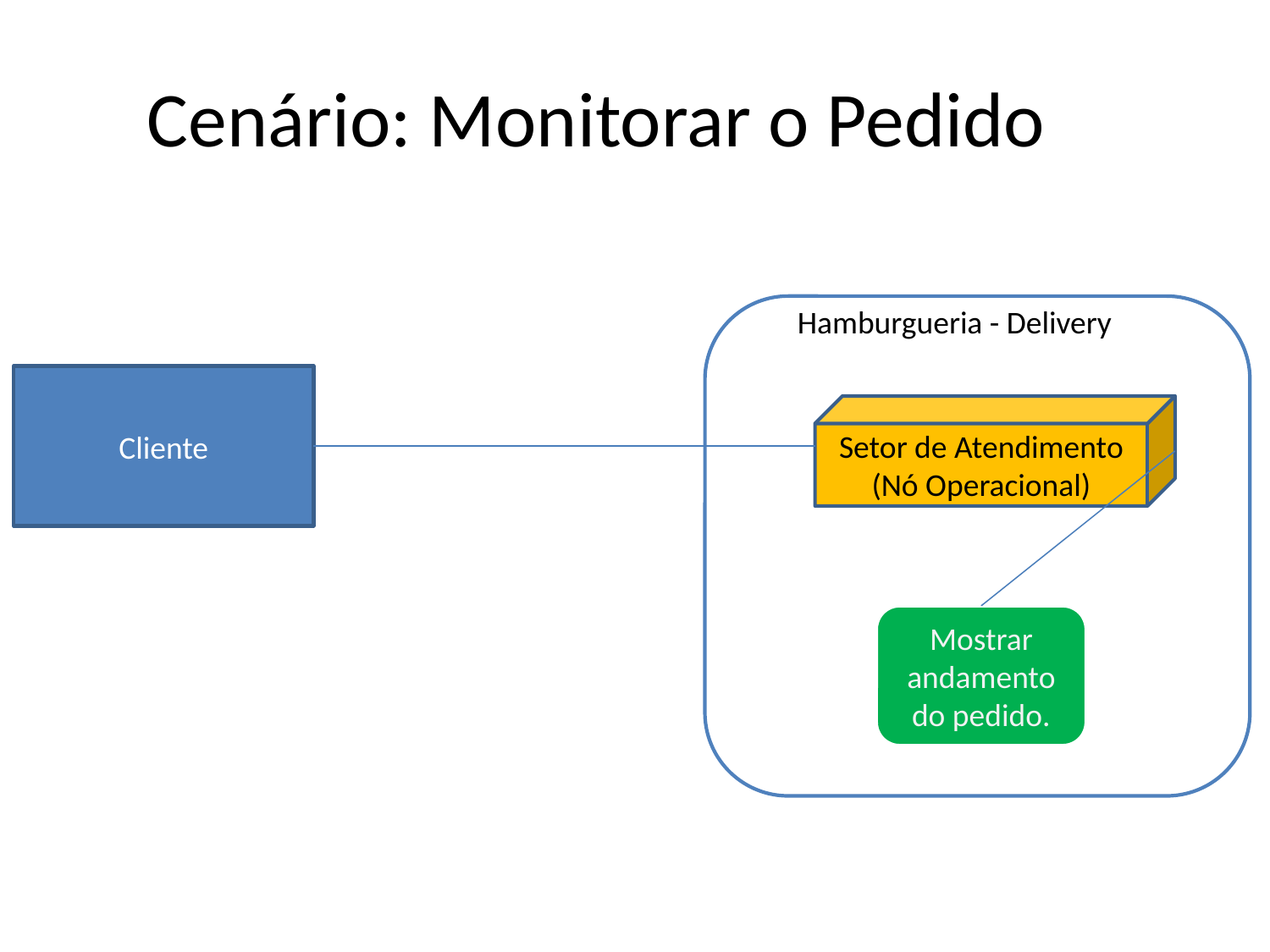

# Cenário: Monitorar o Pedido

Hamburgueria - Delivery
Cliente
Setor de Atendimento
(Nó Operacional)
Mostrar andamento do pedido.